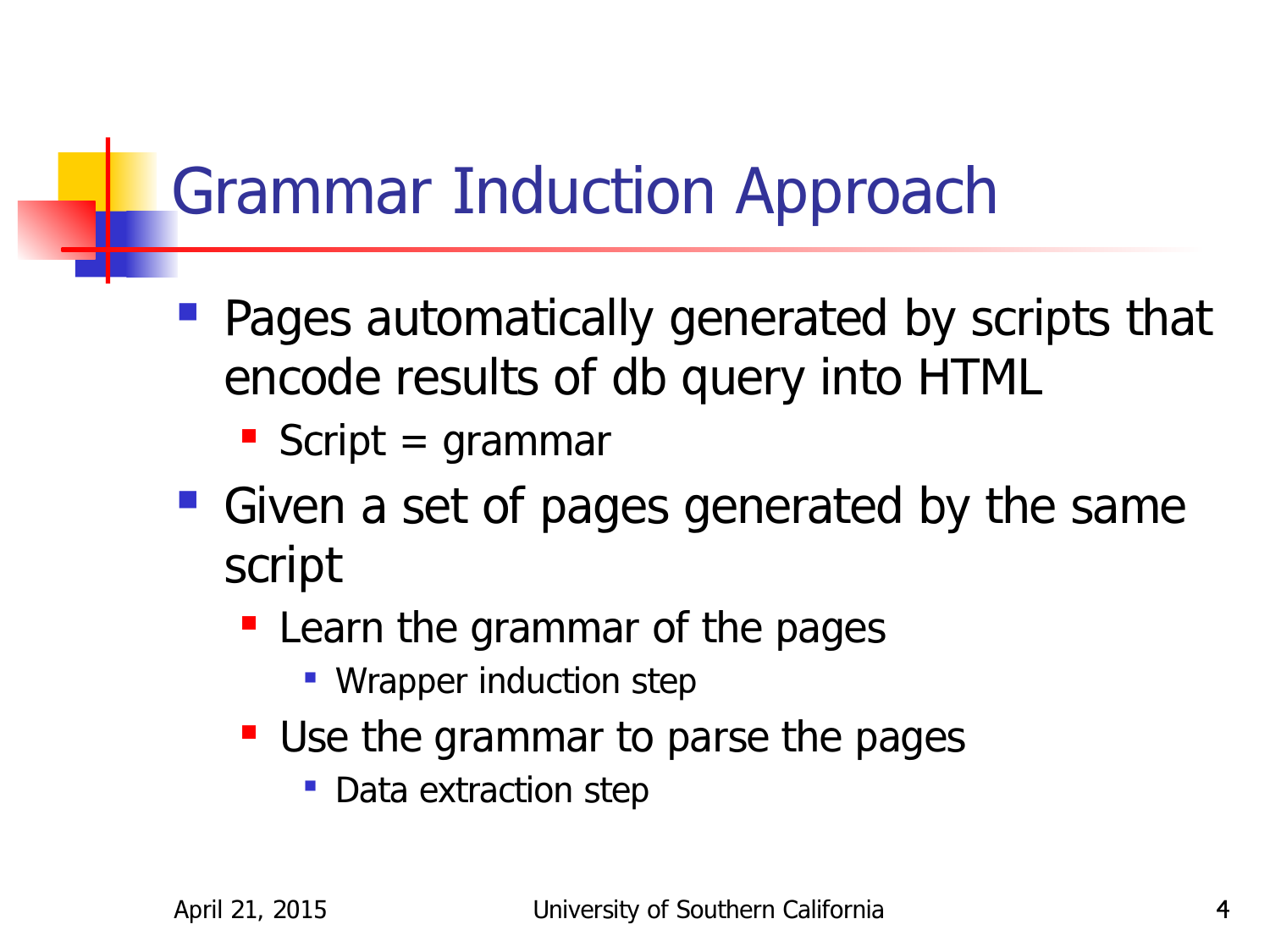

# Grammar Induction Approach
Pages automatically generated by scripts that encode results of db query into HTML
Script = grammar
Given a set of pages generated by the same script
Learn the grammar of the pages
Wrapper induction step
Use the grammar to parse the pages
Data extraction step
April 21, 2015
University of Southern California
4